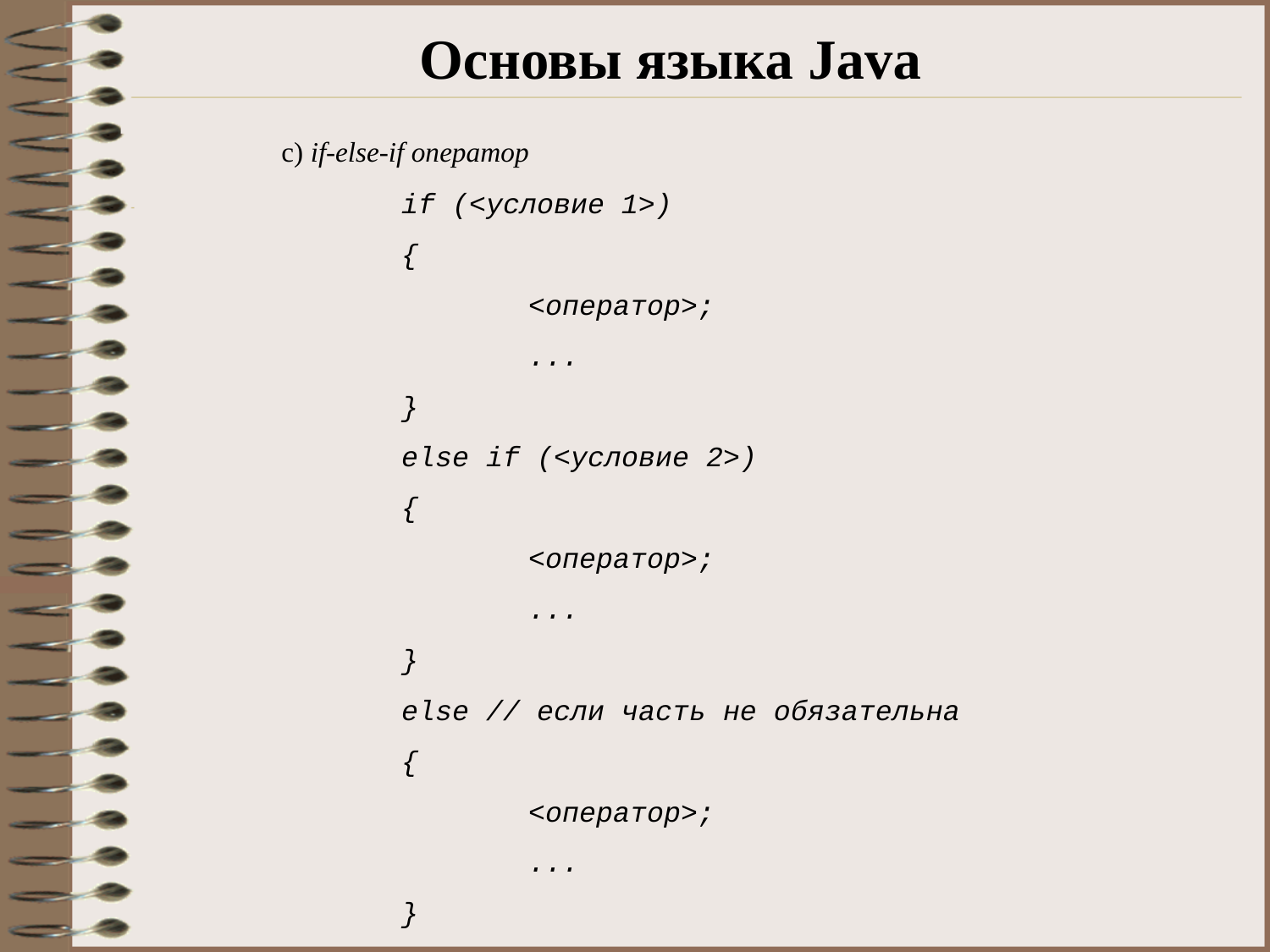

# Основы языка Java
	 c) if-else-if оператор
if (<условие 1>)
{
	<оператор>;
	...
}
else if (<условие 2>)
{
	<оператор>;
	...
}
else // если часть не обязательна
{
	<оператор>;
	...
}